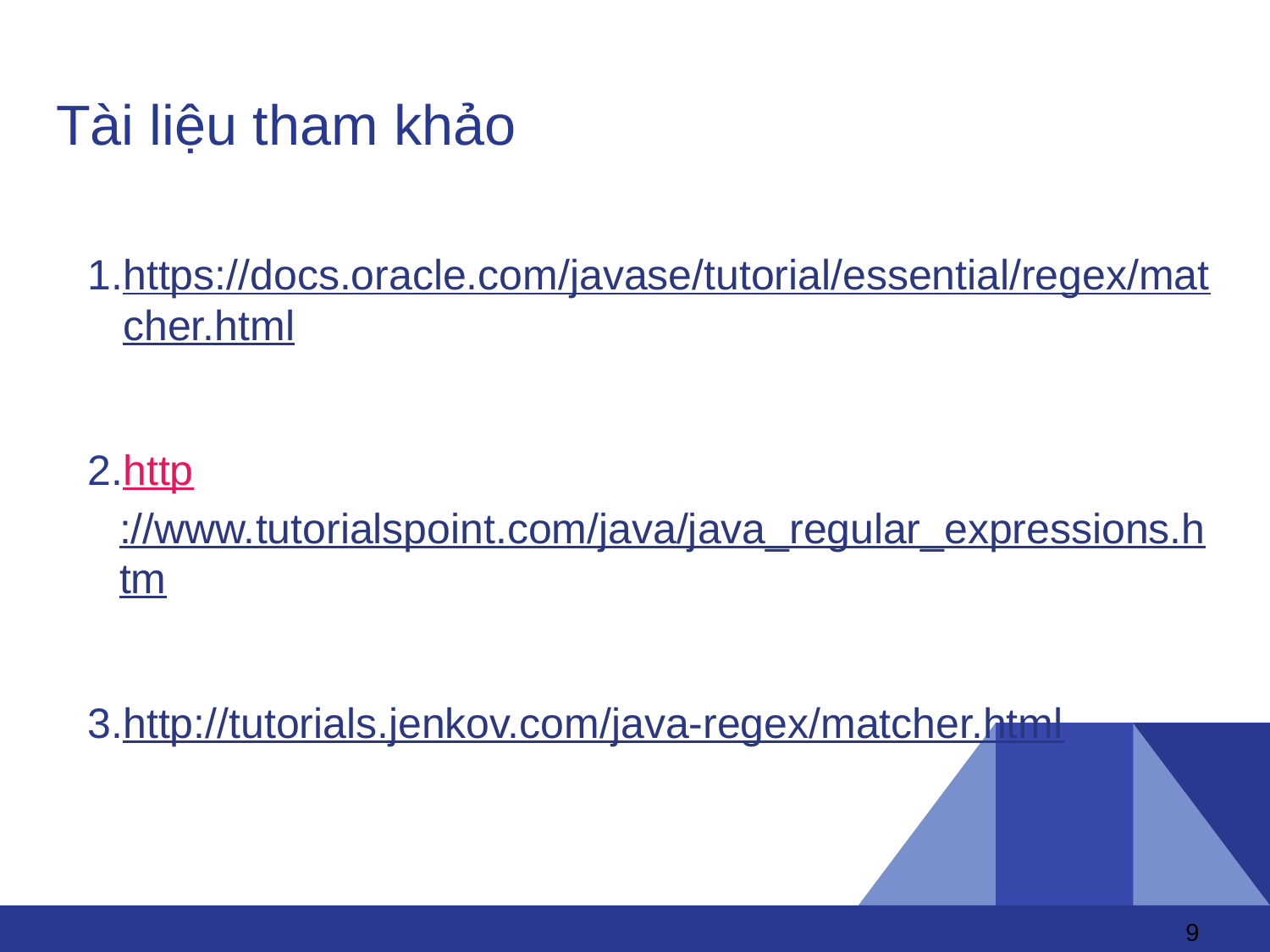

# Tài liệu tham khảo
https://docs.oracle.com/javase/tutorial/essential/regex/matcher.html
http://www.tutorialspoint.com/java/java_regular_expressions.htm
http://tutorials.jenkov.com/java-regex/matcher.html
9